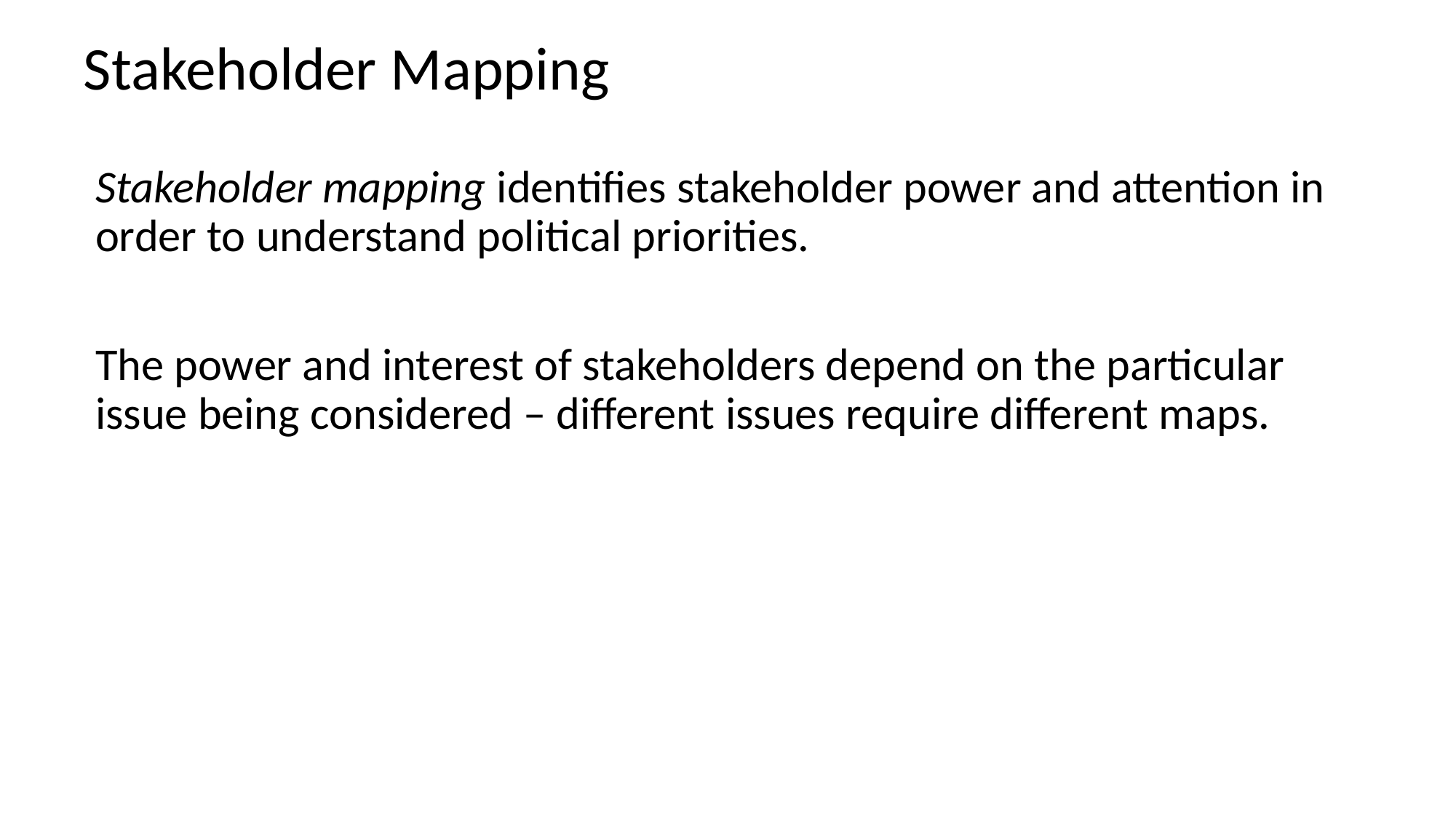

# Stakeholder Mapping
Stakeholder mapping identifies stakeholder power and attention in order to understand political priorities.

The power and interest of stakeholders depend on the particular issue being considered – different issues require different maps.